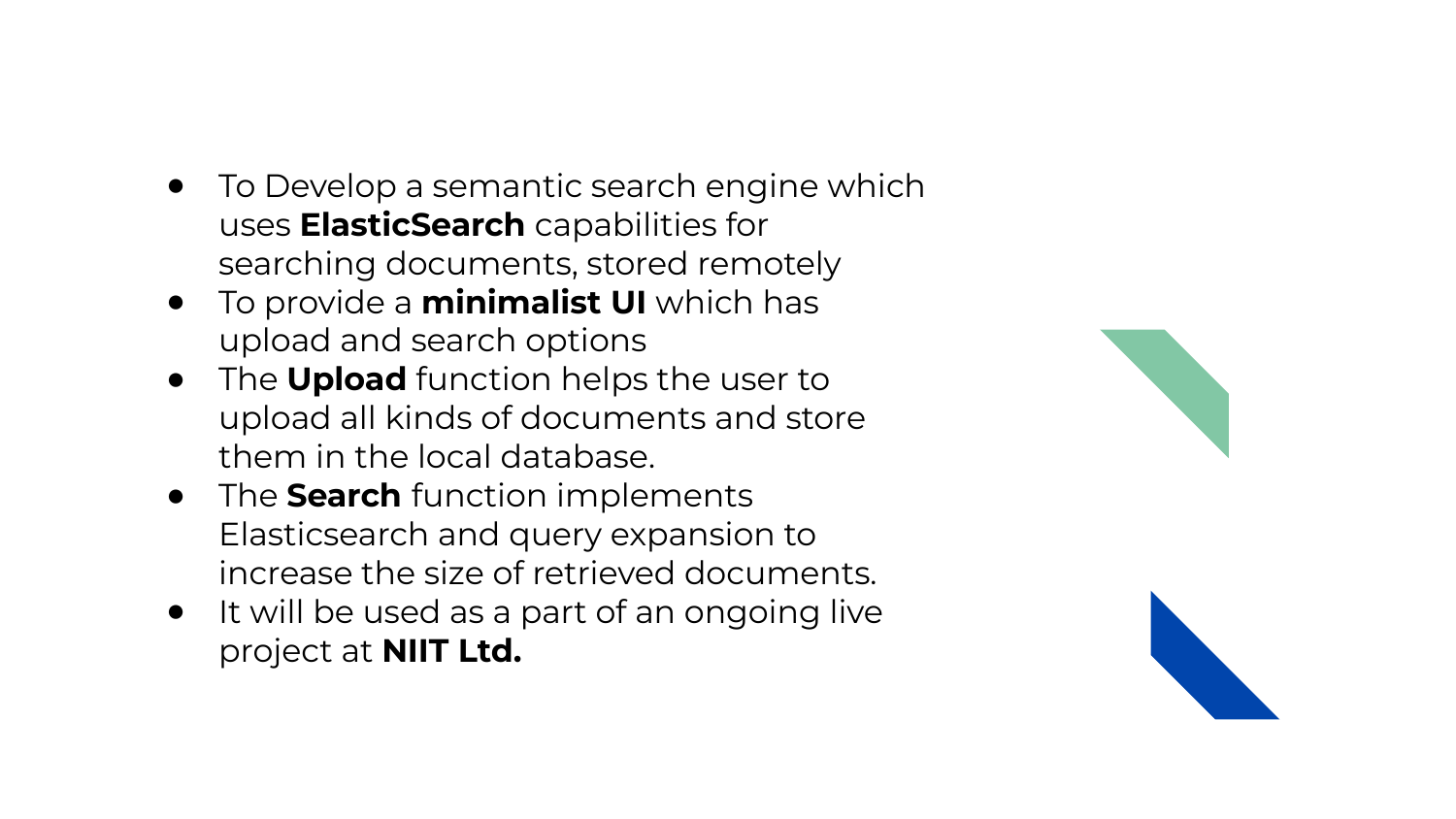

# To Develop a semantic search engine which uses ElasticSearch capabilities for searching documents, stored remotely
To provide a minimalist UI which has upload and search options
The Upload function helps the user to upload all kinds of documents and store them in the local database.
The Search function implements Elasticsearch and query expansion to increase the size of retrieved documents.
It will be used as a part of an ongoing live project at NIIT Ltd.